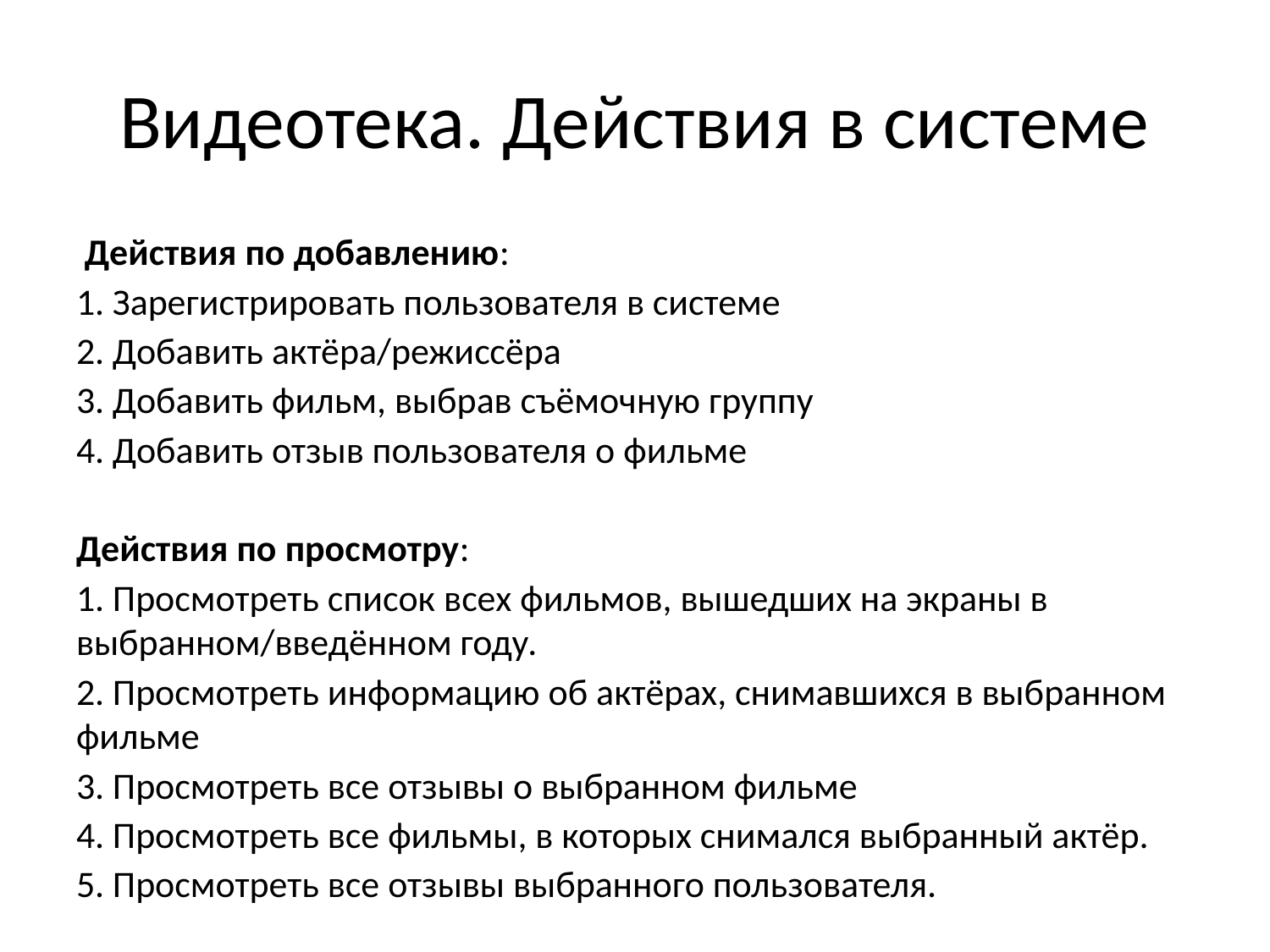

# Видеотека. Действия в системе
 Действия по добавлению:
1. Зарегистрировать пользователя в системе
2. Добавить актёра/режиссёра
3. Добавить фильм, выбрав съёмочную группу
4. Добавить отзыв пользователя о фильме

Действия по просмотру:
1. Просмотреть список всех фильмов, вышедших на экраны в выбранном/введённом году.
2. Просмотреть информацию об актёрах, снимавшихся в выбранном фильме
3. Просмотреть все отзывы о выбранном фильме
4. Просмотреть все фильмы, в которых снимался выбранный актёр.
5. Просмотреть все отзывы выбранного пользователя.